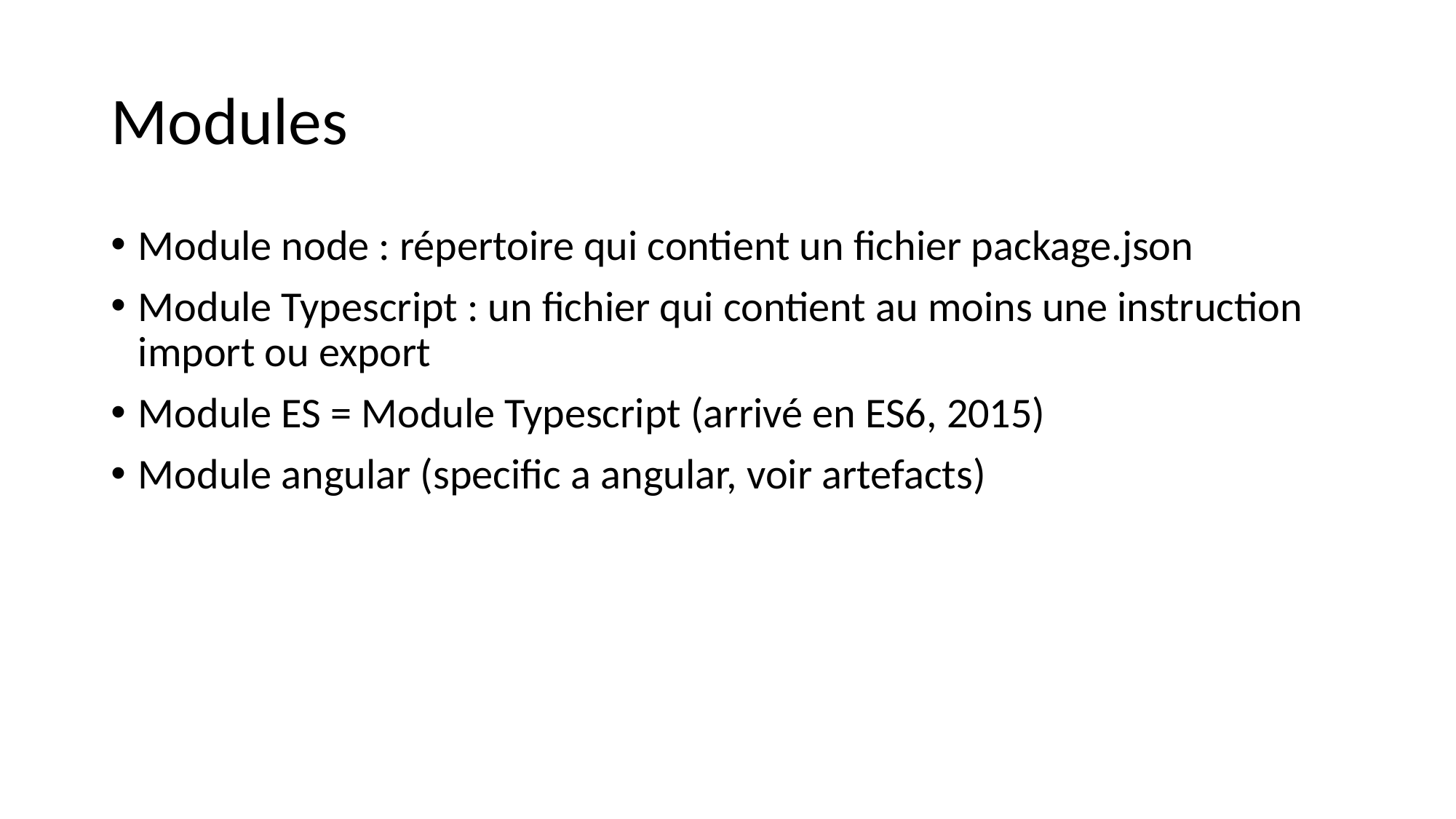

# Modules
Module node : répertoire qui contient un fichier package.json
Module Typescript : un fichier qui contient au moins une instruction import ou export
Module ES = Module Typescript (arrivé en ES6, 2015)
Module angular (specific a angular, voir artefacts)